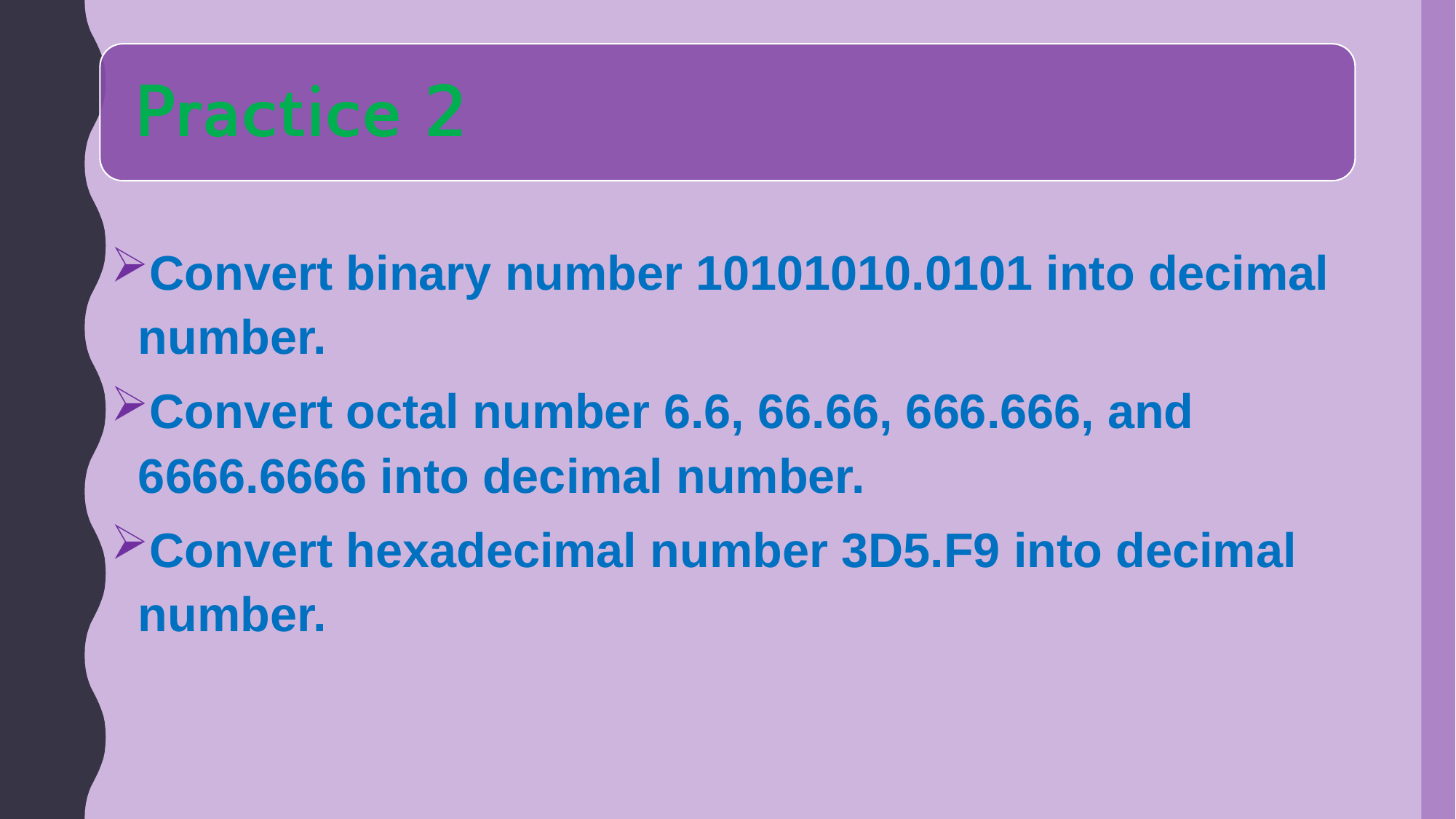

Practice 2
Convert binary number 10101010.0101 into decimal number.
Convert octal number 6.6, 66.66, 666.666, and 6666.6666 into decimal number.
Convert hexadecimal number 3D5.F9 into decimal number.